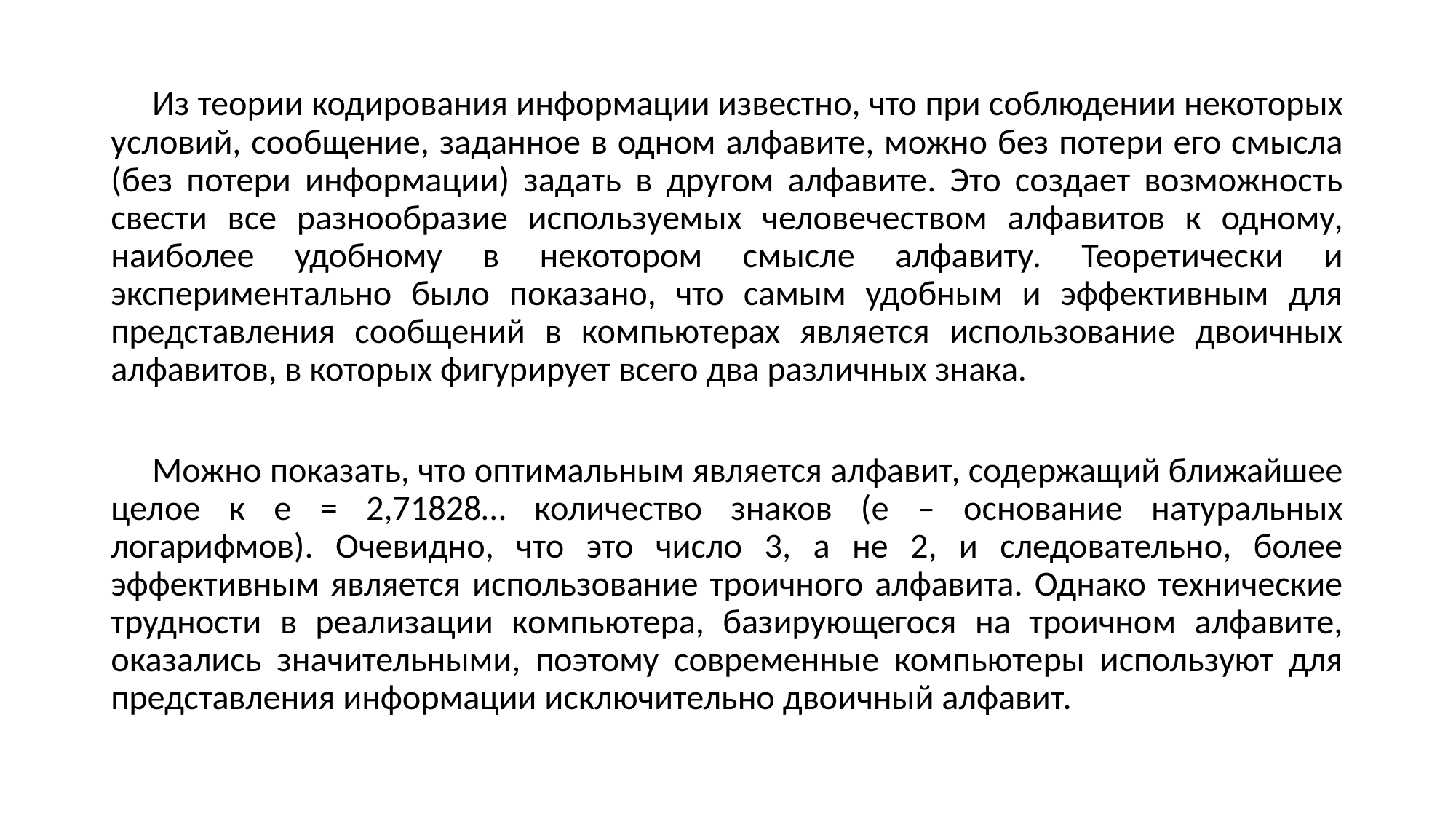

Из теории кодирования информации известно, что при соблюдении некоторых условий, сообщение, заданное в одном алфавите, можно без потери его смысла (без потери информации) задать в другом алфавите. Это создает возможность свести все разнообразие используемых человечеством алфавитов к одному, наиболее удобному в некотором смысле алфавиту. Теоретически и экспериментально было показано, что самым удобным и эффективным для представления сообщений в компьютерах является использование двоичных алфавитов, в которых фигурирует всего два различных знака.

     Можно показать, что оптимальным является алфавит, содержащий ближайшее целое к e = 2,71828… количество знаков (е – основание натуральных логарифмов). Очевидно, что это число 3, а не 2, и следовательно, более эффективным является использование троичного алфавита. Однако технические трудности в реализации компьютера, базирующегося на троичном алфавите, оказались значительными, поэтому современные компьютеры используют для представления информации исключительно двоичный алфавит.